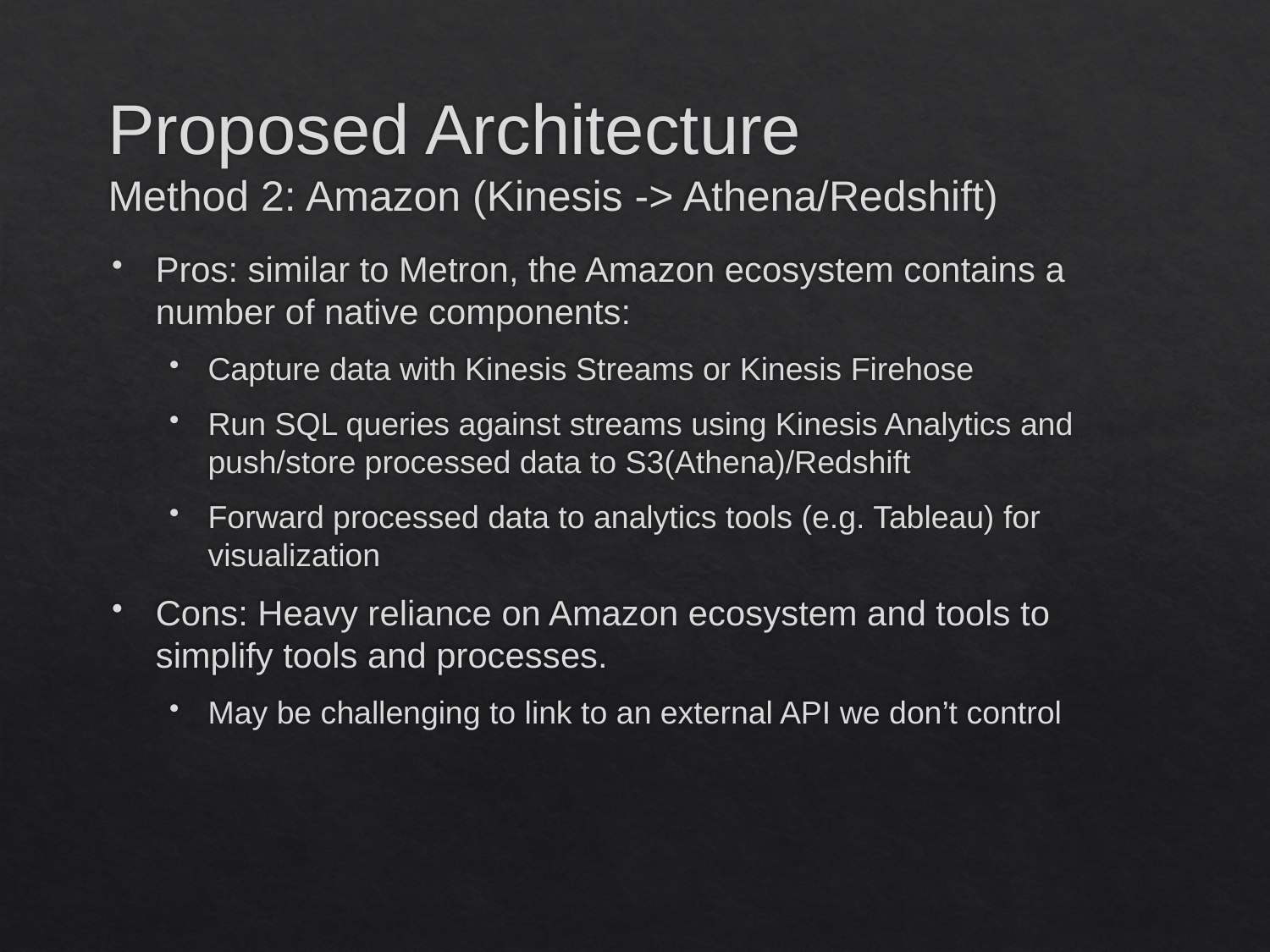

# Proposed Architecture Method 2: Amazon (Kinesis -> Athena/Redshift)
Pros: similar to Metron, the Amazon ecosystem contains a number of native components:
Capture data with Kinesis Streams or Kinesis Firehose
Run SQL queries against streams using Kinesis Analytics and push/store processed data to S3(Athena)/Redshift
Forward processed data to analytics tools (e.g. Tableau) for visualization
Cons: Heavy reliance on Amazon ecosystem and tools to simplify tools and processes.
May be challenging to link to an external API we don’t control